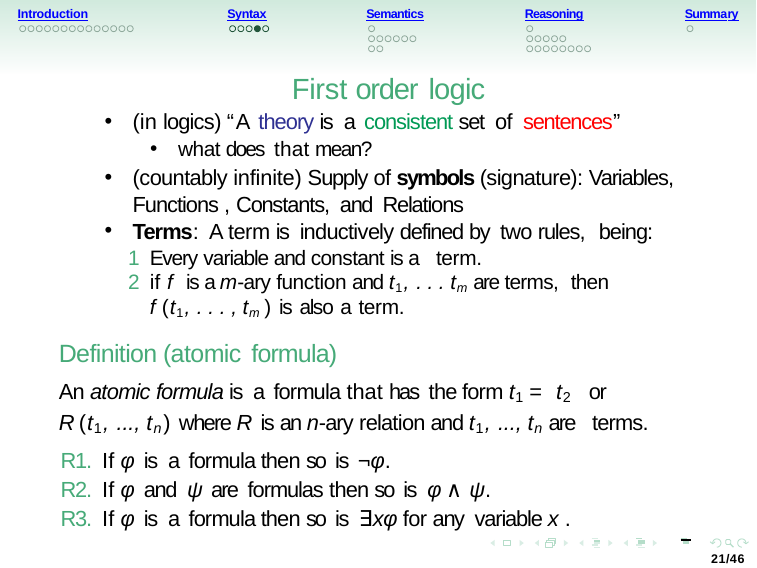

Introduction
Syntax
Semantics
Reasoning
Summary

First order logic
(in logics) “A theory is  a  consistent set  of sentences”
what does  that mean?
(countably infinite) Supply of symbols (signature): Variables,  Functions , Constants,  and Relations
Terms:  A term is  inductively defined by  two rules,  being:
Every variable and constant is a   term.
if f  is a m-ary function and t1, . . . tm are terms,  then
f (t1, . . . , tm ) is also a term.
Definition (atomic formula)
An atomic formula is  a  formula that has  the form t1 = t2   or
R (t1, ..., tn) where R  is an n-ary relation and t1, ..., tn are   terms.

R1.  If φ  is  a  formula then so  is ¬φ.
R2.  If φ  and  ψ  are  formulas then so  is  φ ∧ ψ.
R3.  If φ  is  a  formula then so  is  ∃xφ for any  variable x .

21/46